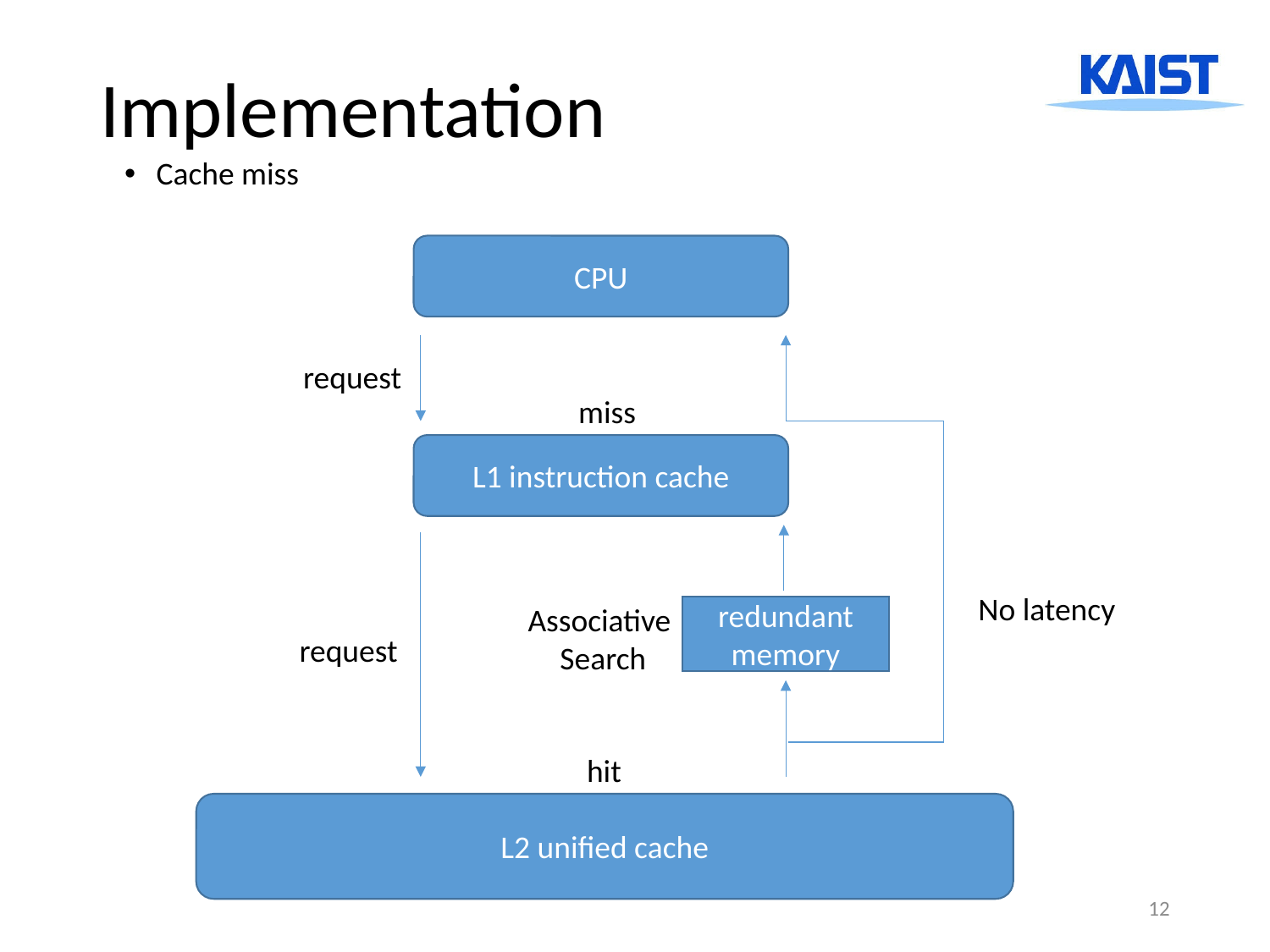

# Implementation

Cache miss

CPU
request
miss
L1 instruction cache
No latency
Associative
Search
redundant memory
request
hit
L2 unified cache
12